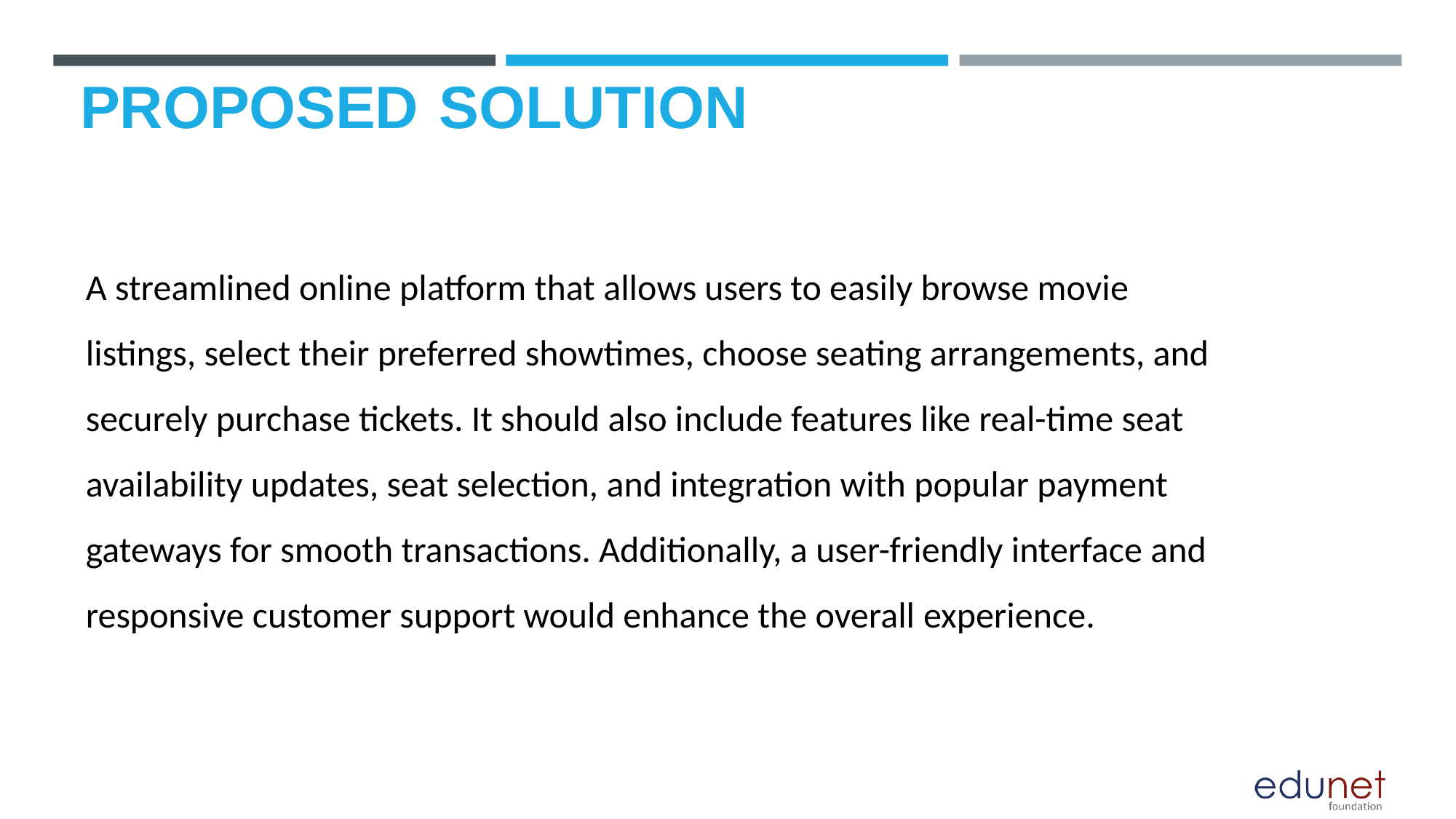

# PROPOSED SOLUTION
A streamlined online platform that allows users to easily browse movie listings, select their preferred showtimes, choose seating arrangements, and securely purchase tickets. It should also include features like real-time seat availability updates, seat selection, and integration with popular payment gateways for smooth transactions. Additionally, a user-friendly interface and responsive customer support would enhance the overall experience.